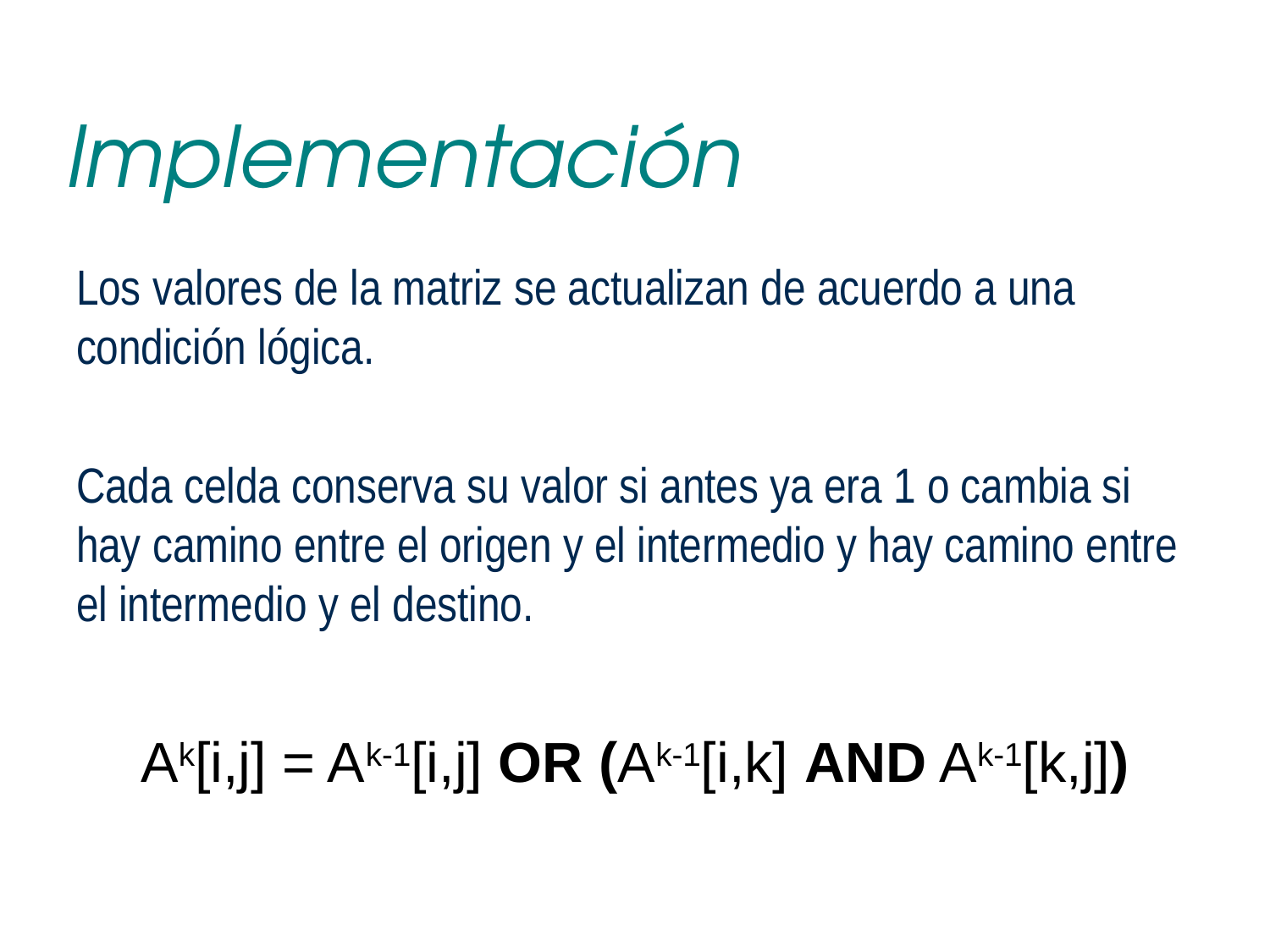

# Implementación
Los valores de la matriz se actualizan de acuerdo a una condición lógica.

Cada celda conserva su valor si antes ya era 1 o cambia si hay camino entre el origen y el intermedio y hay camino entre el intermedio y el destino.
Ak[i,j] = Ak-1[i,j] OR (Ak-1[i,k] AND Ak-1[k,j])